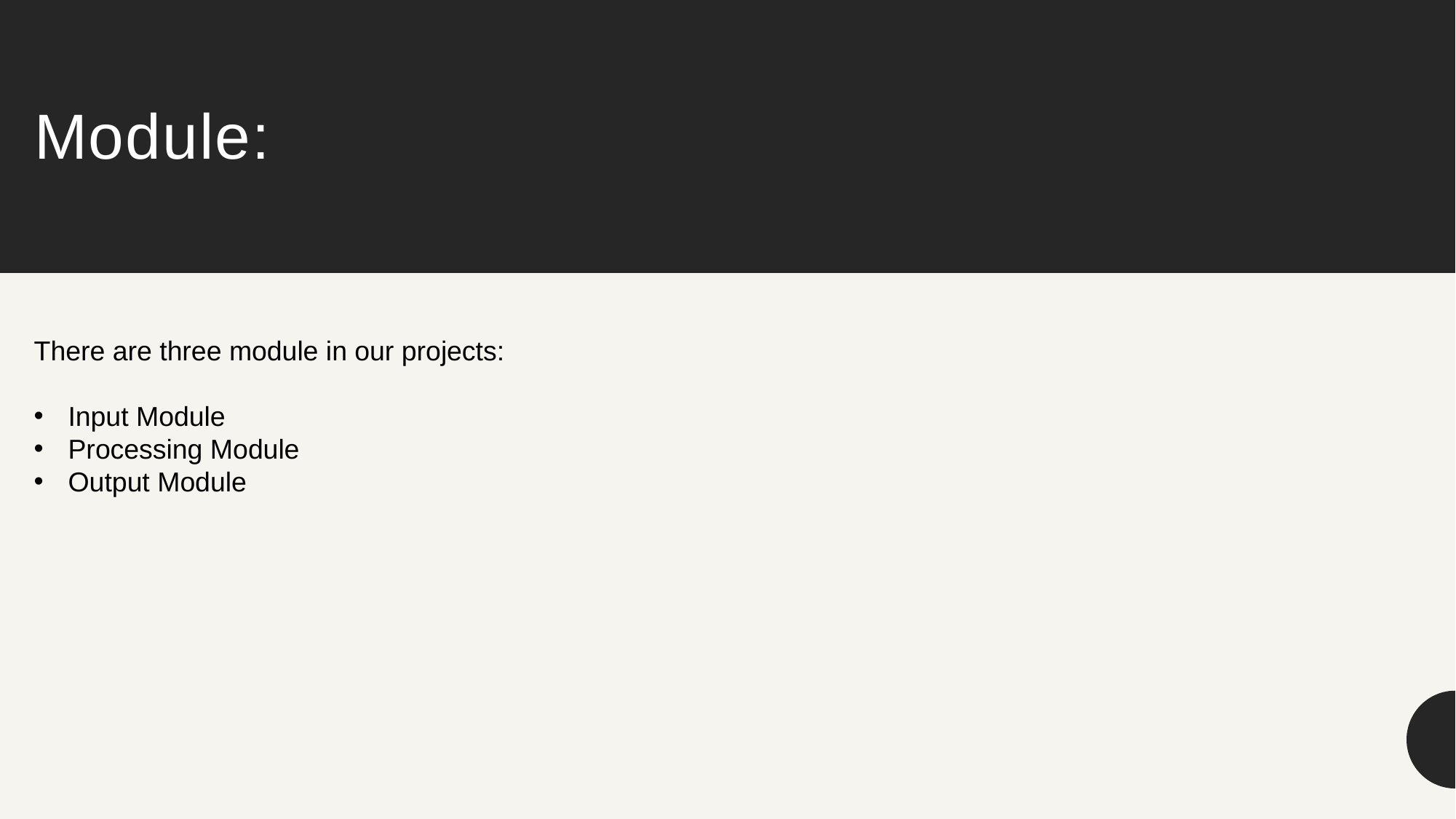

# Module:
There are three module in our projects:

Input Module
Processing Module
Output Module